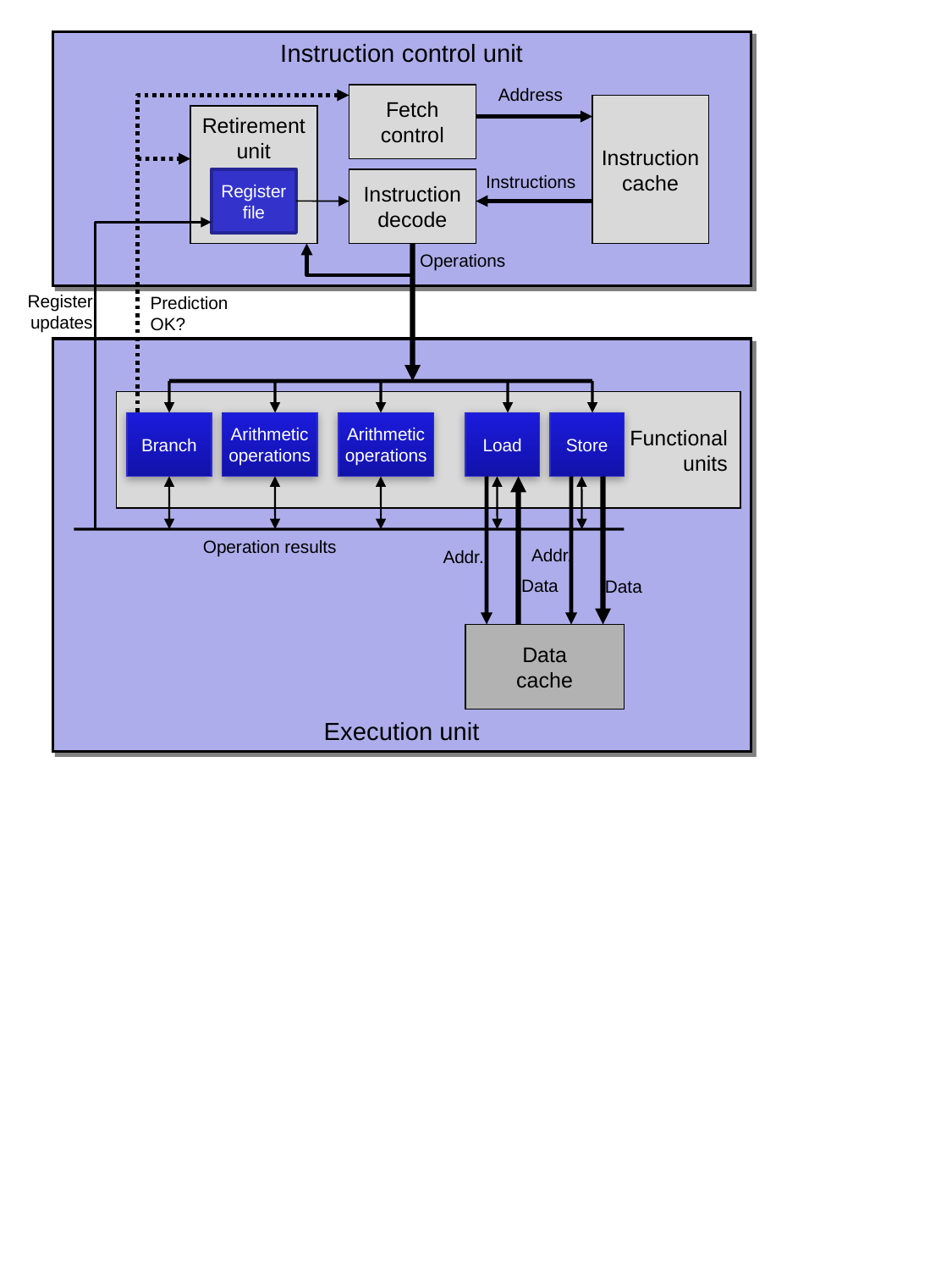

Instruction control unit
Address
Fetch
control

Instruction
cache
Retirement
unit

Instructions
Register
file
Instruction
decode

Operations

Register
updates
Prediction
OK?
Execution unit

Functional
units
Branch
Arithmetic
operations
Arithmetic
operations
Load
Store

Operation results
Addr.
Addr.

Data
Data
Data
cache